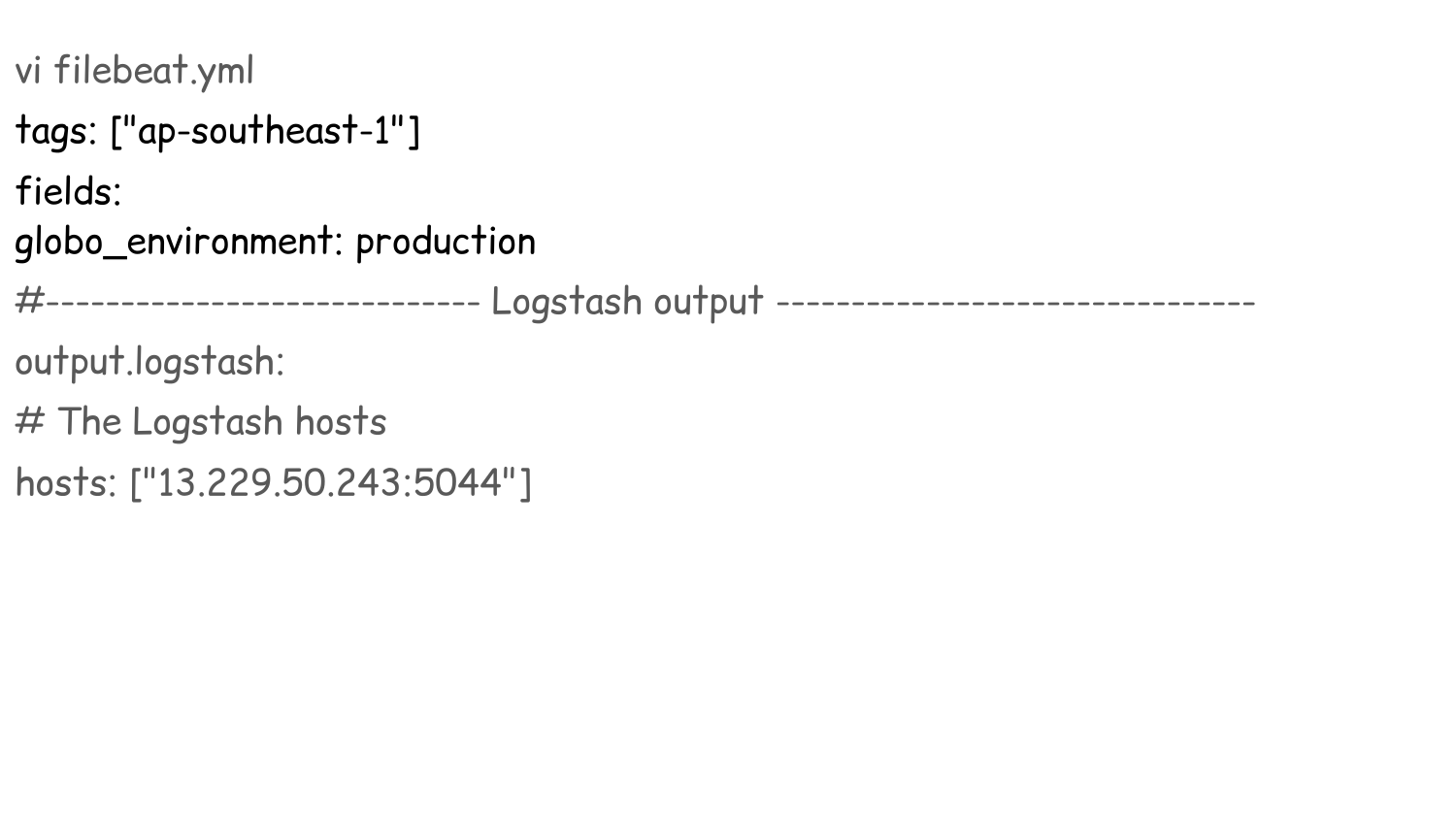

vi filebeat.yml
tags: ["ap-southeast-1"]
fields:
globo_environment: production
#----------------------------- Logstash output --------------------------------
output.logstash:
# The Logstash hosts
hosts: ["13.229.50.243:5044"]